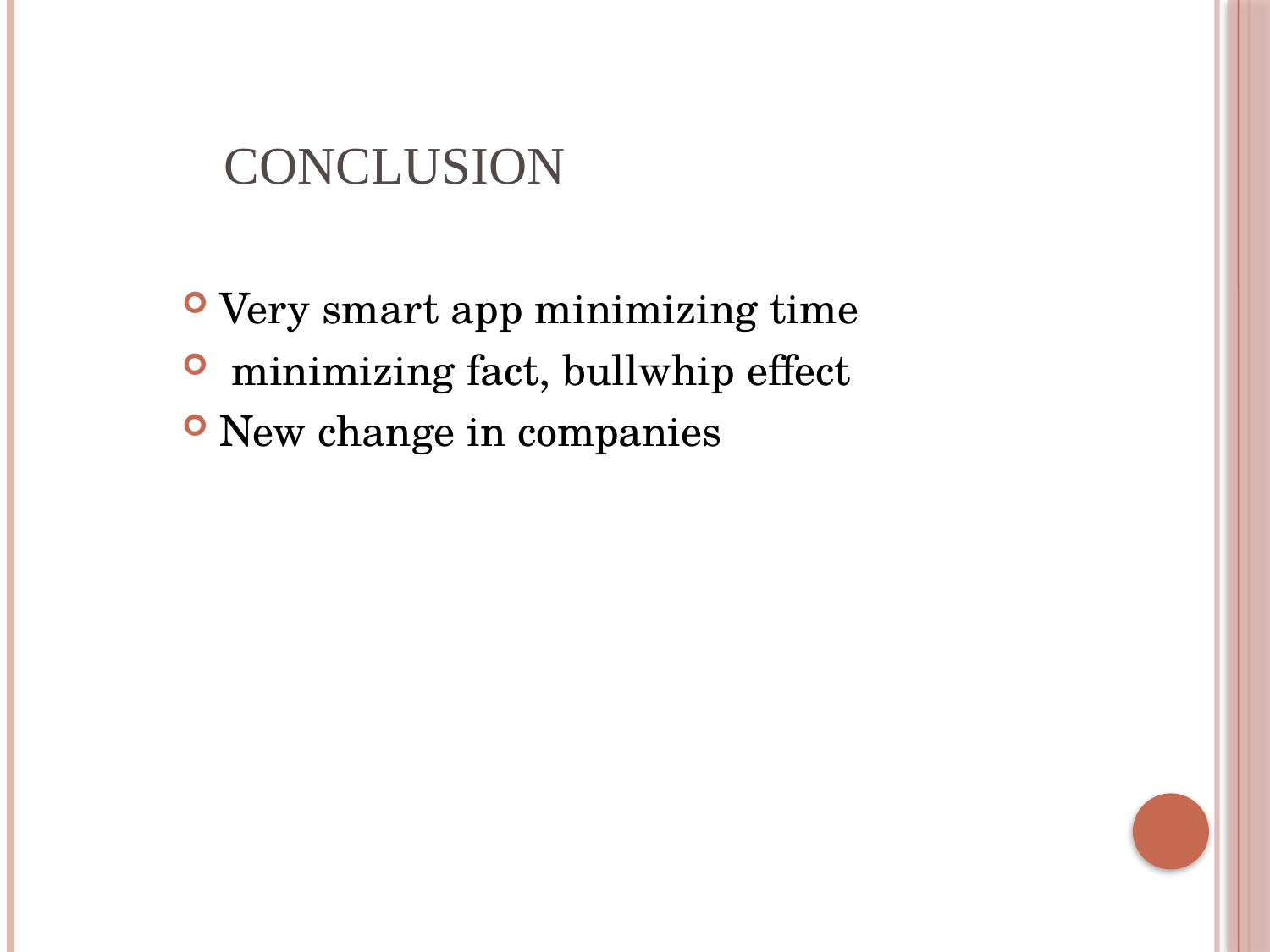

# Conclusion
Very smart app minimizing time
 minimizing fact, bullwhip effect
New change in companies